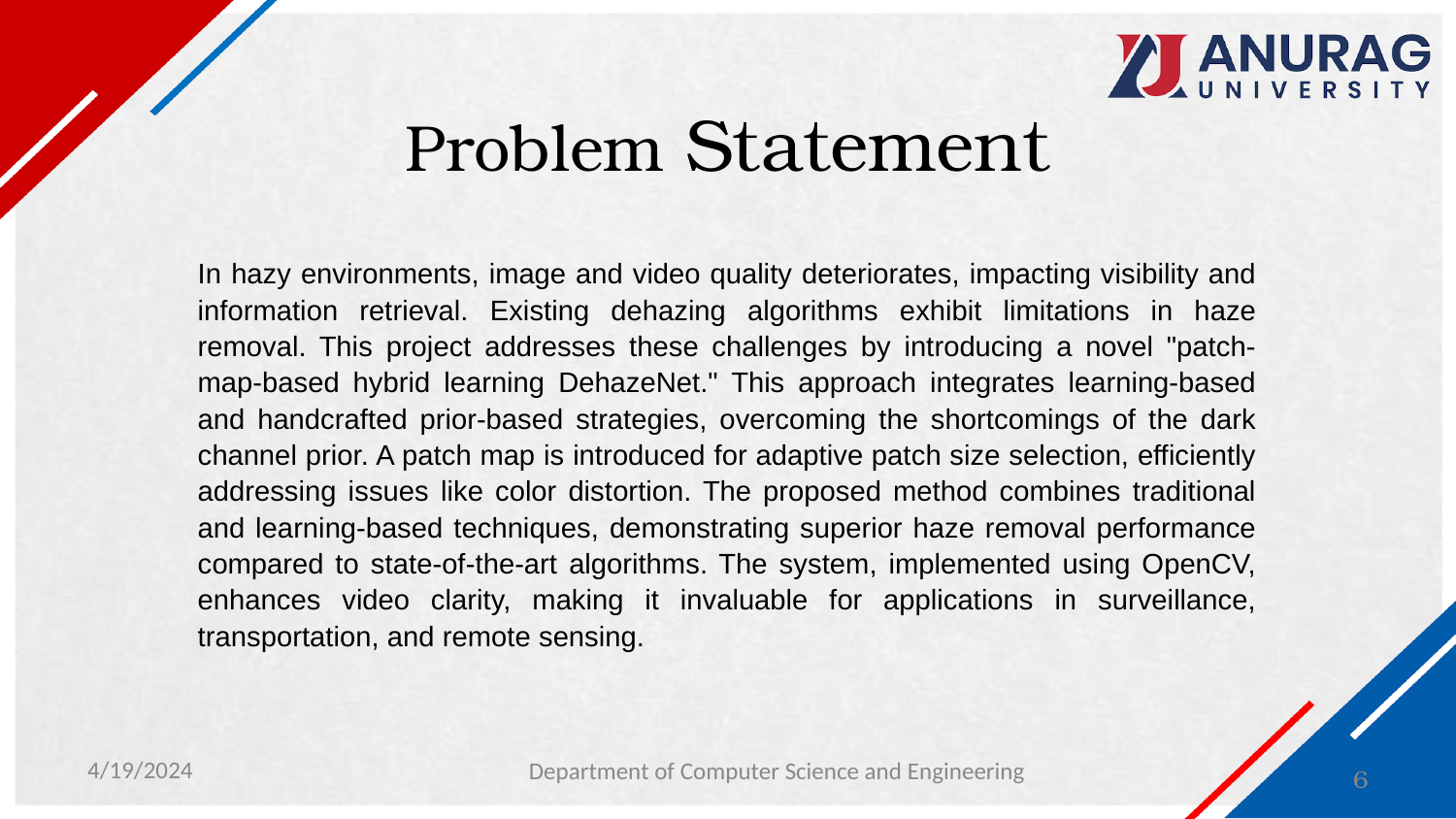

# Problem Statement
In hazy environments, image and video quality deteriorates, impacting visibility and information retrieval. Existing dehazing algorithms exhibit limitations in haze removal. This project addresses these challenges by introducing a novel "patch-map-based hybrid learning DehazeNet." This approach integrates learning-based and handcrafted prior-based strategies, overcoming the shortcomings of the dark channel prior. A patch map is introduced for adaptive patch size selection, efficiently addressing issues like color distortion. The proposed method combines traditional and learning-based techniques, demonstrating superior haze removal performance compared to state-of-the-art algorithms. The system, implemented using OpenCV, enhances video clarity, making it invaluable for applications in surveillance, transportation, and remote sensing.

4/19/2024
Department of Computer Science and Engineering
6